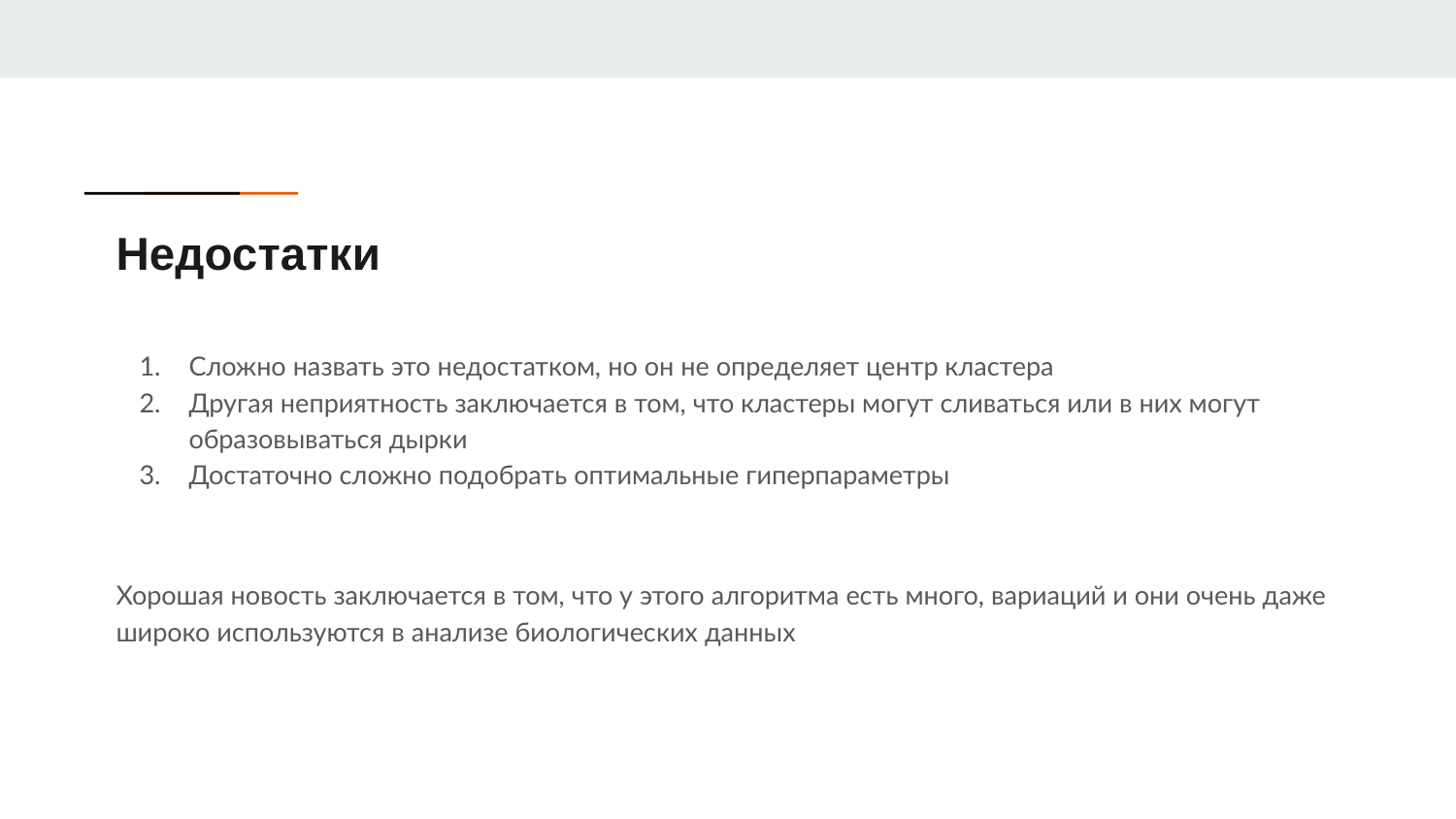

# Недостатки
Сложно назвать это недостатком, но он не определяет центр кластера
Другая неприятность заключается в том, что кластеры могут сливаться или в них могут образовываться дырки
Достаточно сложно подобрать оптимальные гиперпараметры

Хорошая новость заключается в том, что у этого алгоритма есть много, вариаций и они очень даже широко используются в анализе биологических данных